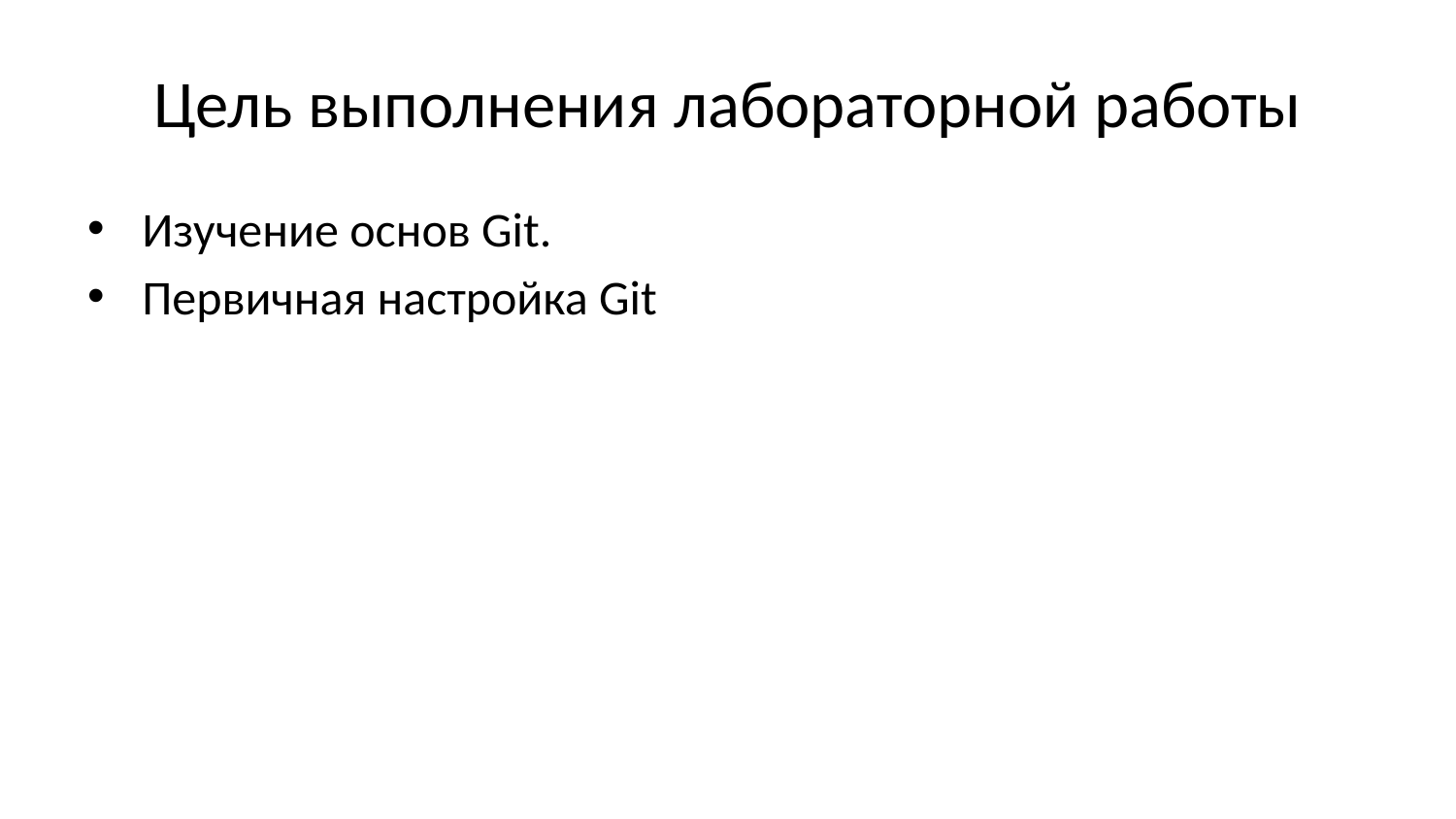

# Цель выполнения лабораторной работы
Изучение основ Git.
Первичная настройка Git